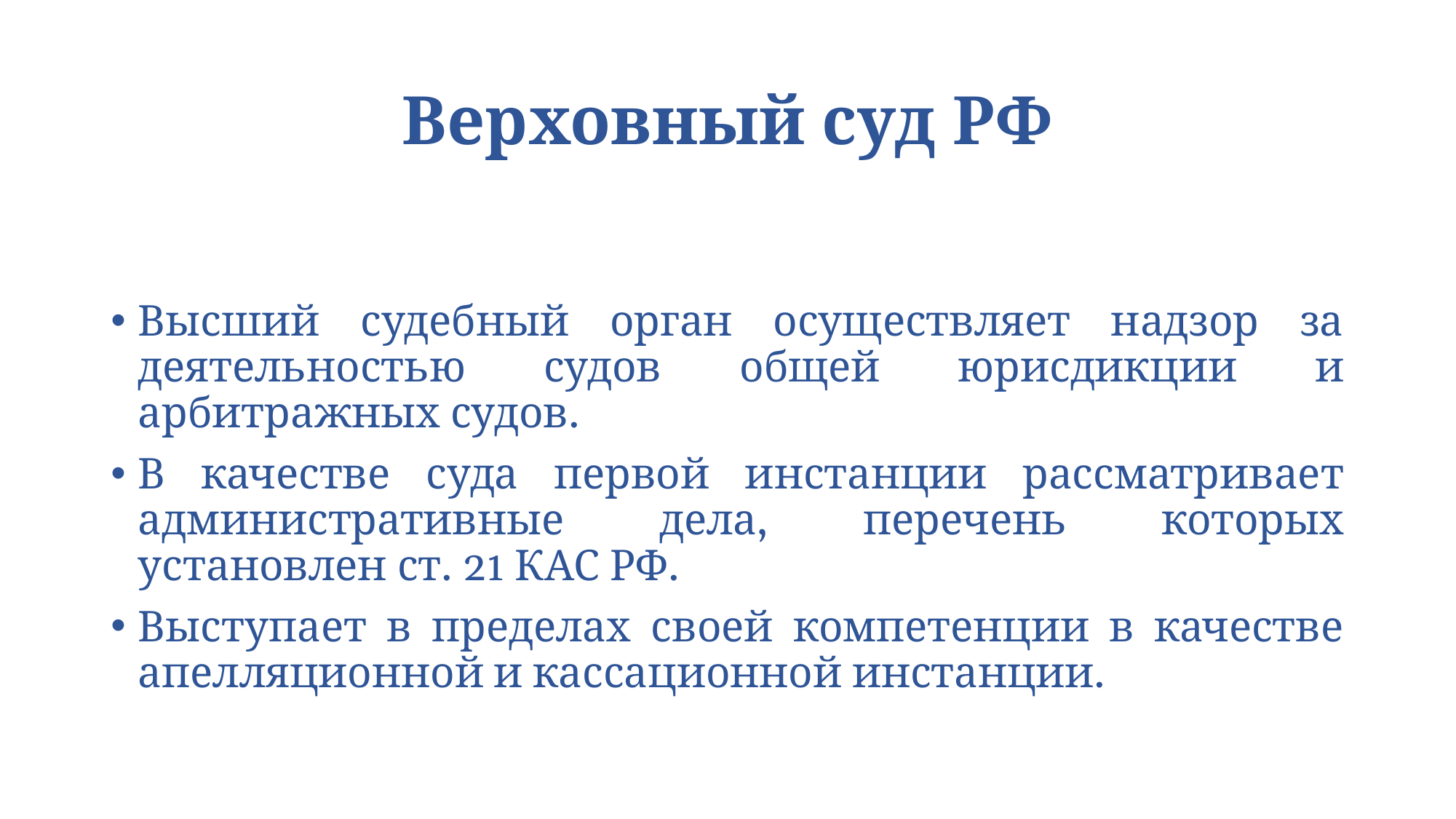

# Верховный суд РФ
Высший судебный орган осуществляет надзор за деятельностью судов общей юрисдикции и арбитражных судов.
В качестве суда первой инстанции рассматривает административные дела, перечень которых установлен ст. 21 КАС РФ.
Выступает в пределах своей компетенции в качестве апелляционной и кассационной инстанции.